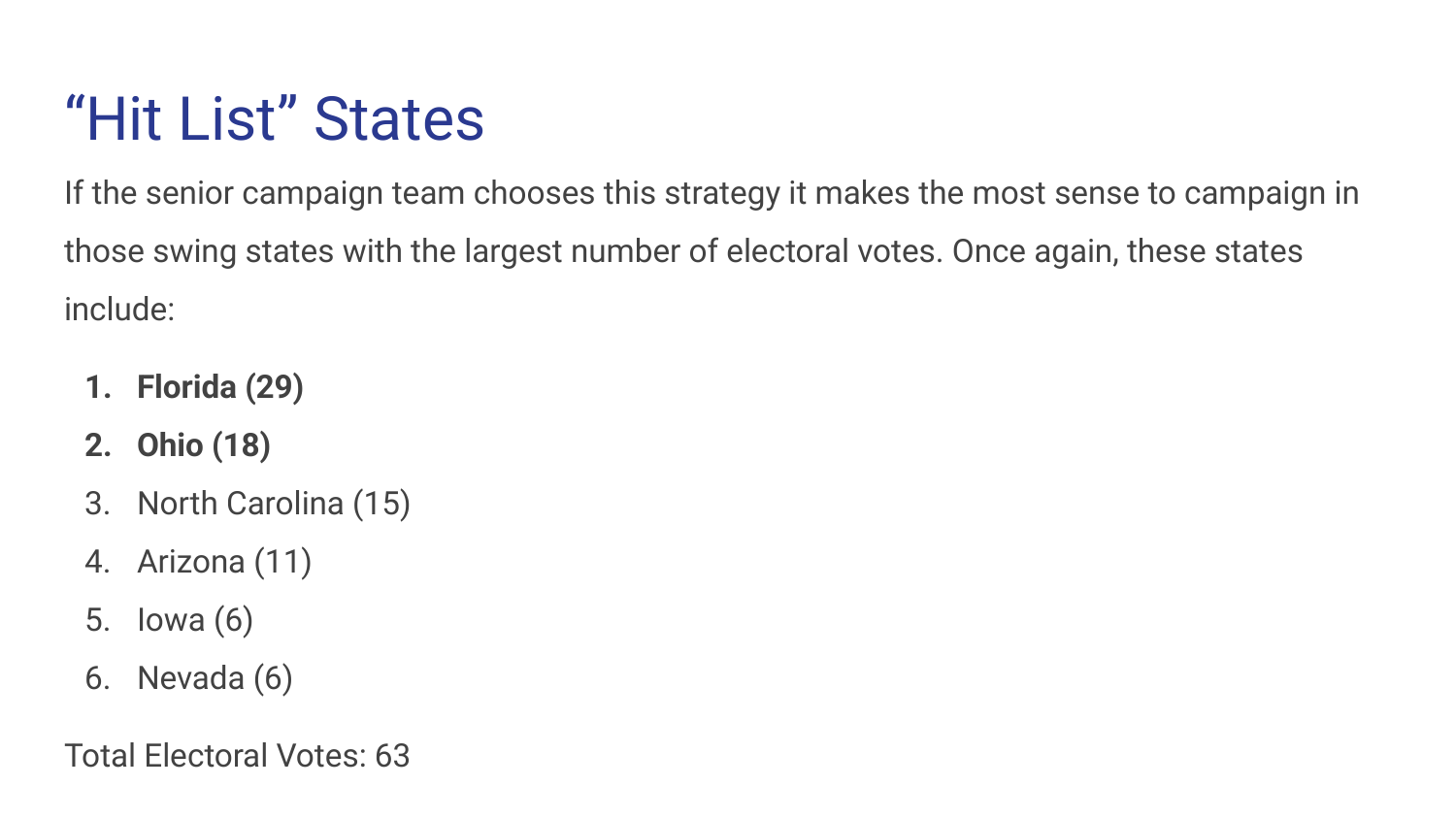

# “Hit List” States
If the senior campaign team chooses this strategy it makes the most sense to campaign in those swing states with the largest number of electoral votes. Once again, these states include:
Florida (29)
Ohio (18)
North Carolina (15)
Arizona (11)
Iowa (6)
Nevada (6)
Total Electoral Votes: 63